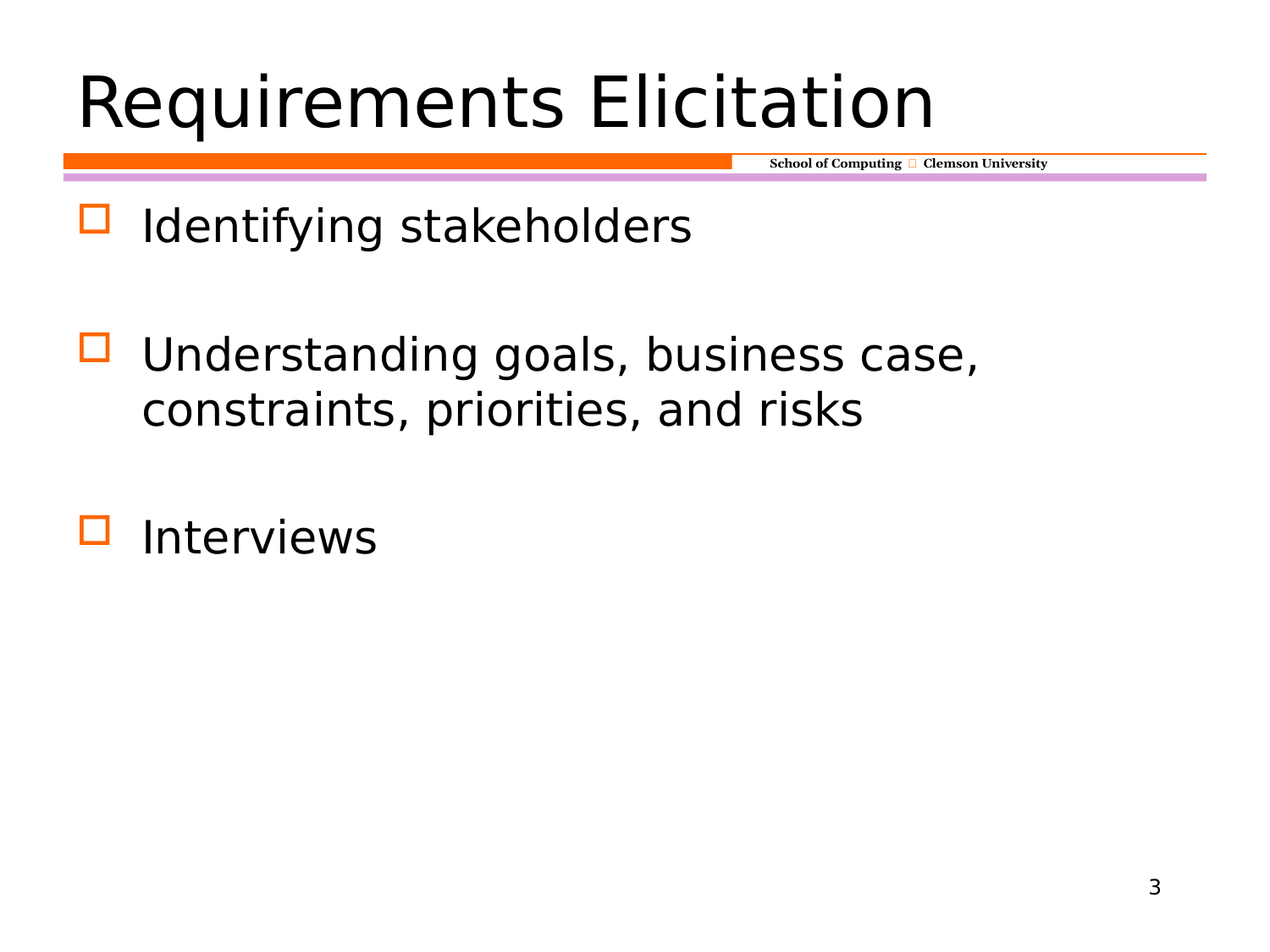

# Requirements Elicitation
Identifying stakeholders

Understanding goals, business case, constraints, priorities, and risks

Interviews
3